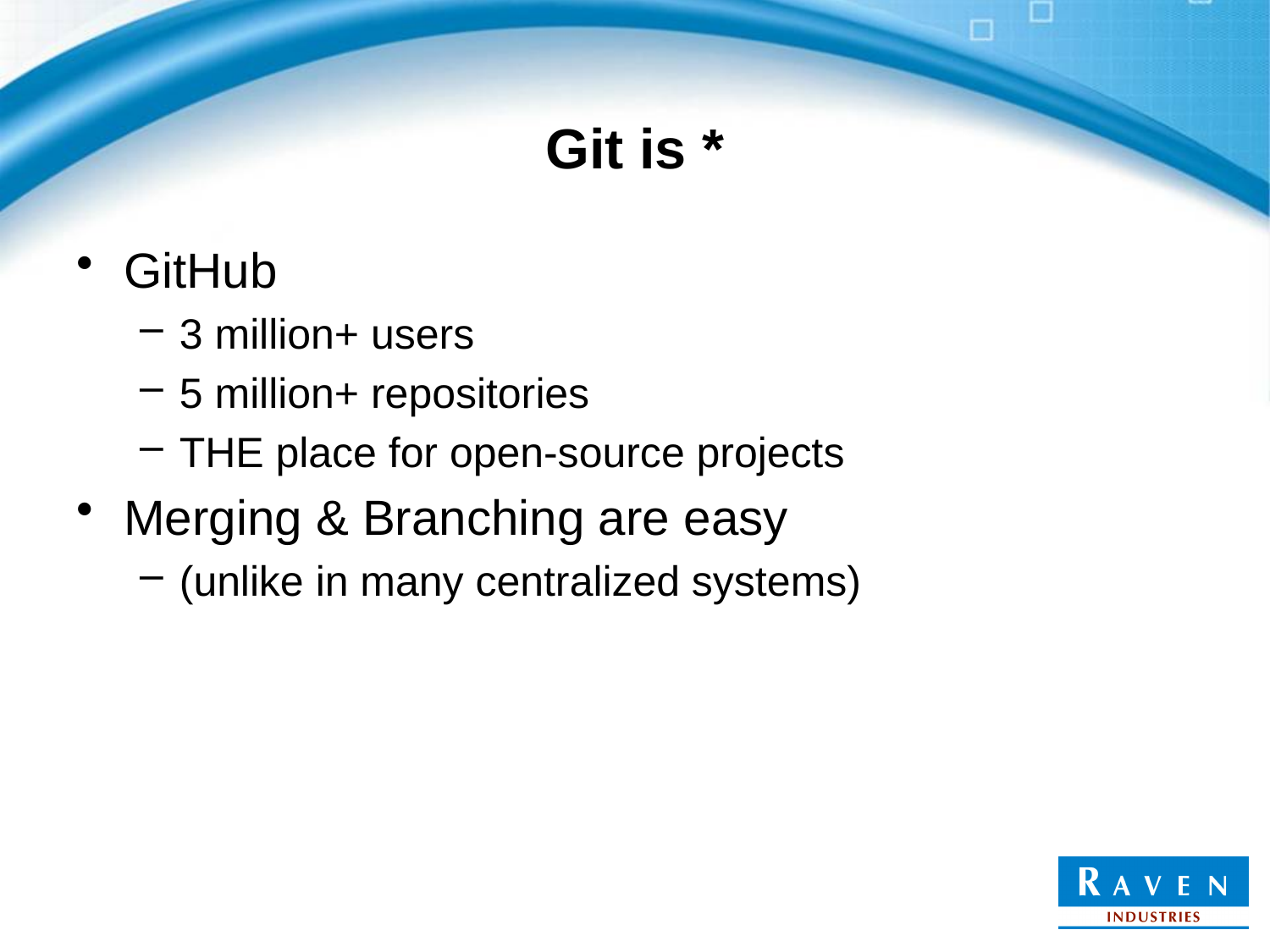

# Git is *
GitHub
3 million+ users
5 million+ repositories
THE place for open-source projects
Merging & Branching are easy
(unlike in many centralized systems)